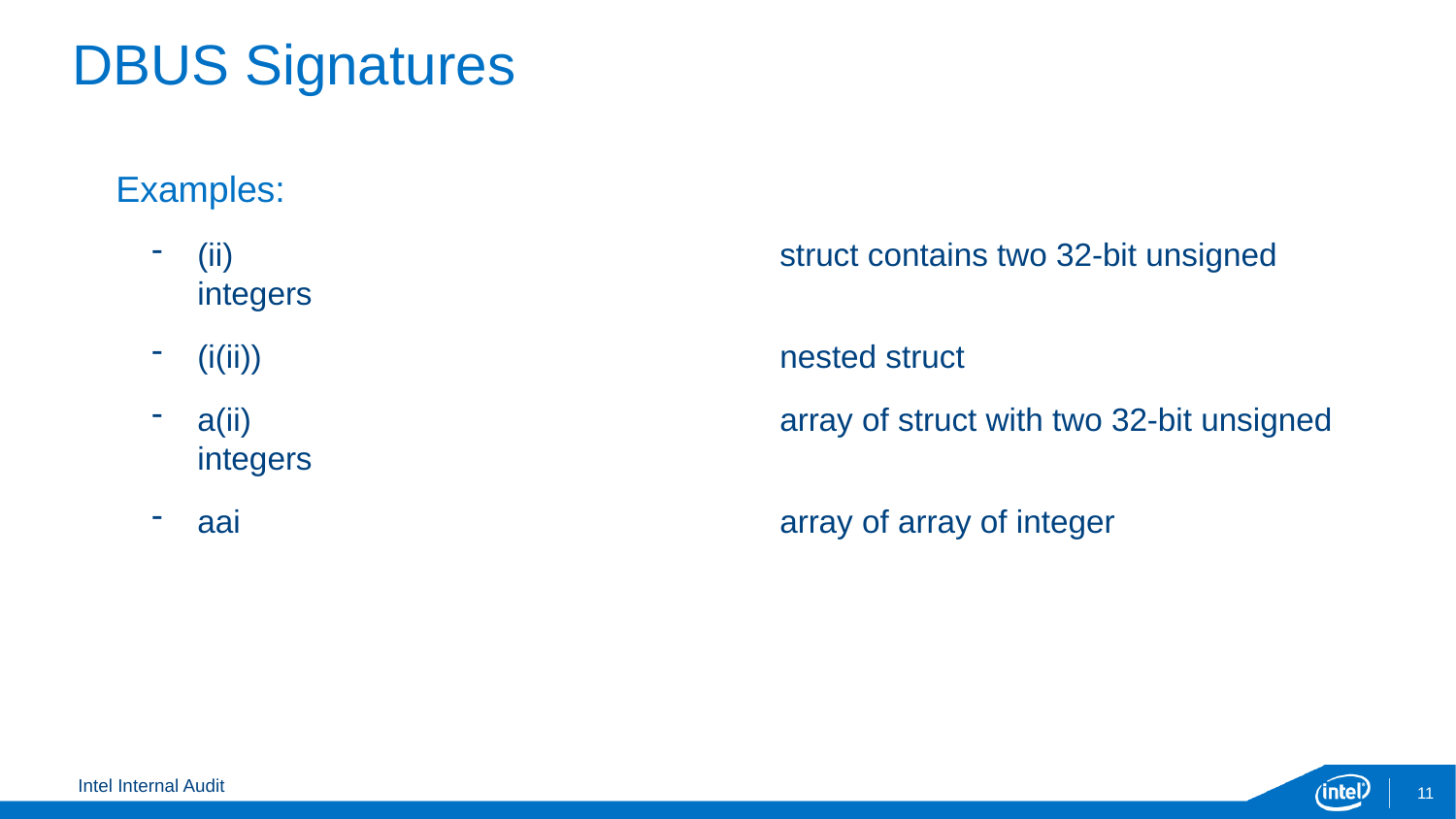

# DBUS Signatures
Examples:
(ii) 				struct contains two 32-bit unsigned integers
(i(ii))				nested struct
a(ii)				array of struct with two 32-bit unsigned integers
aai				array of array of integer
11